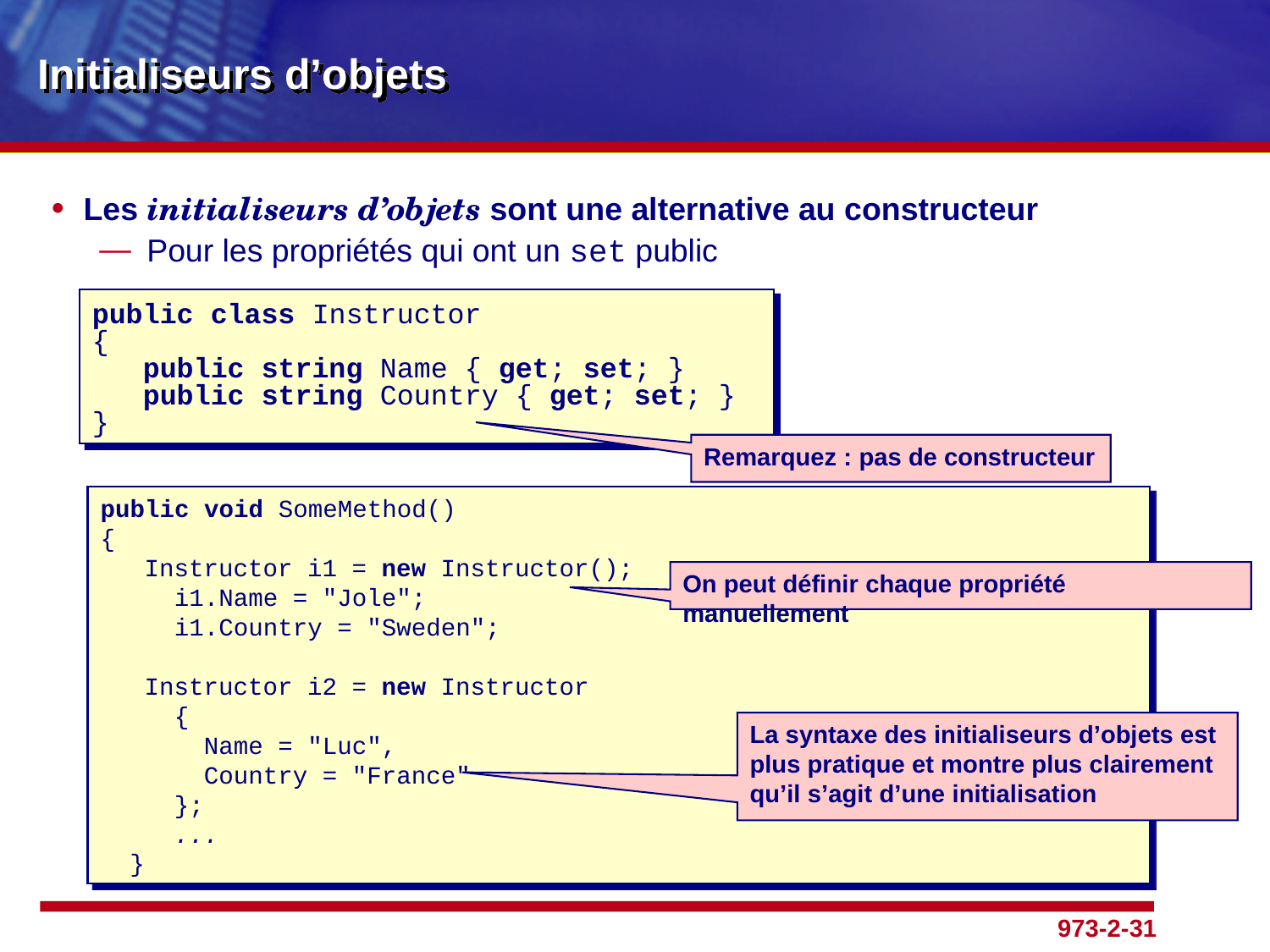

# Initialiseurs d’objets
Les initialiseurs d’objets sont une alternative au constructeur
Pour les propriétés qui ont un set public
public class Instructor
{
   public string Name { get; set; }
   public string Country { get; set; }
}
Remarquez : pas de constructeur
public void SomeMethod()
{
 Instructor i1 = new Instructor();
   i1.Name = "Jole";
   i1.Country = "Sweden";

 Instructor i2 = new Instructor
   {
     Name = "Luc",
     Country = "France"
   };
   ...
}
On peut définir chaque propriété manuellement
La syntaxe des initialiseurs d’objets est plus pratique et montre plus clairement qu’il s’agit d’une initialisation